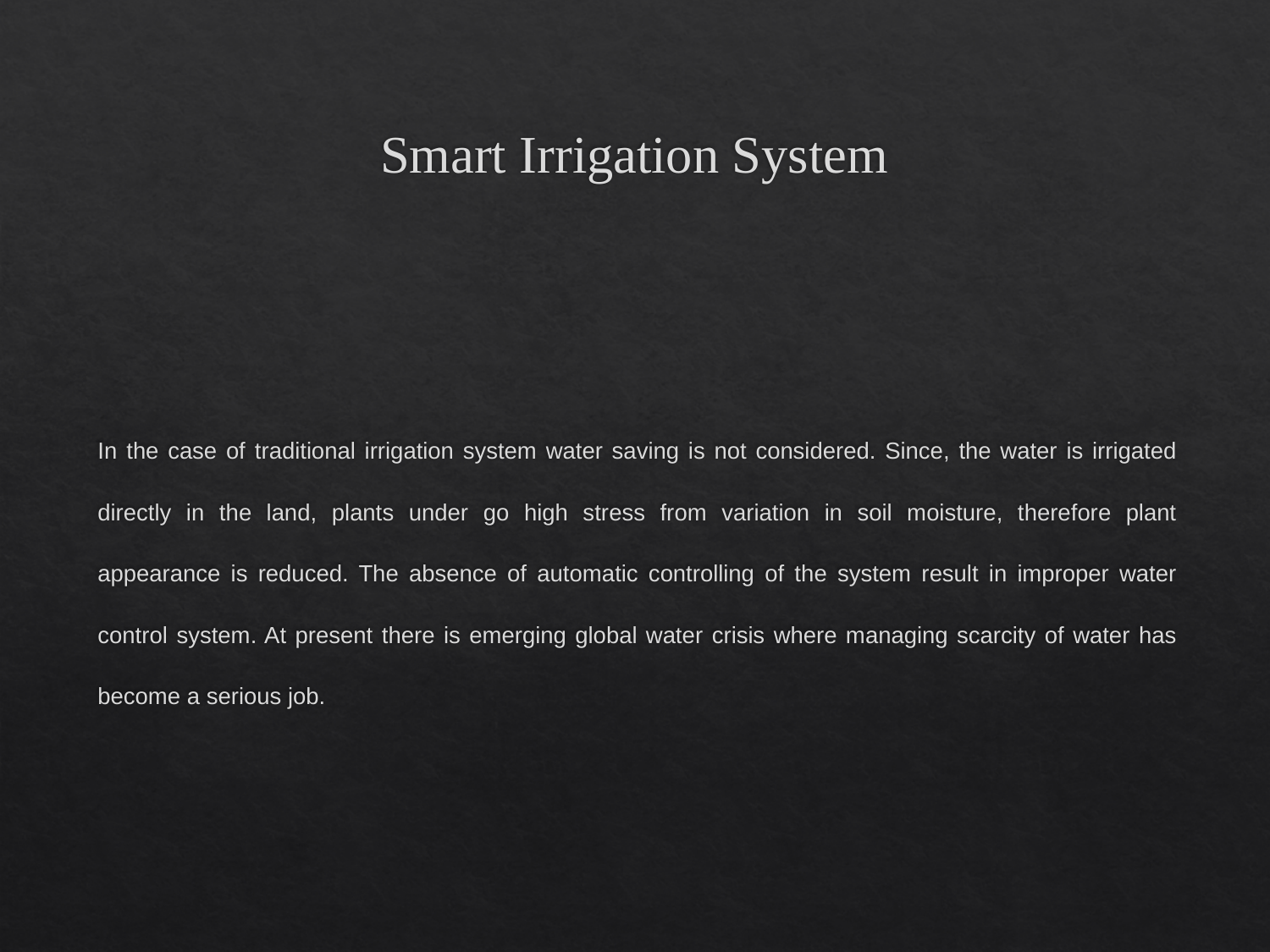

# Smart Irrigation System
In the case of traditional irrigation system water saving is not considered. Since, the water is irrigated directly in the land, plants under go high stress from variation in soil moisture, therefore plant appearance is reduced. The absence of automatic controlling of the system result in improper water control system. At present there is emerging global water crisis where managing scarcity of water has become a serious job.